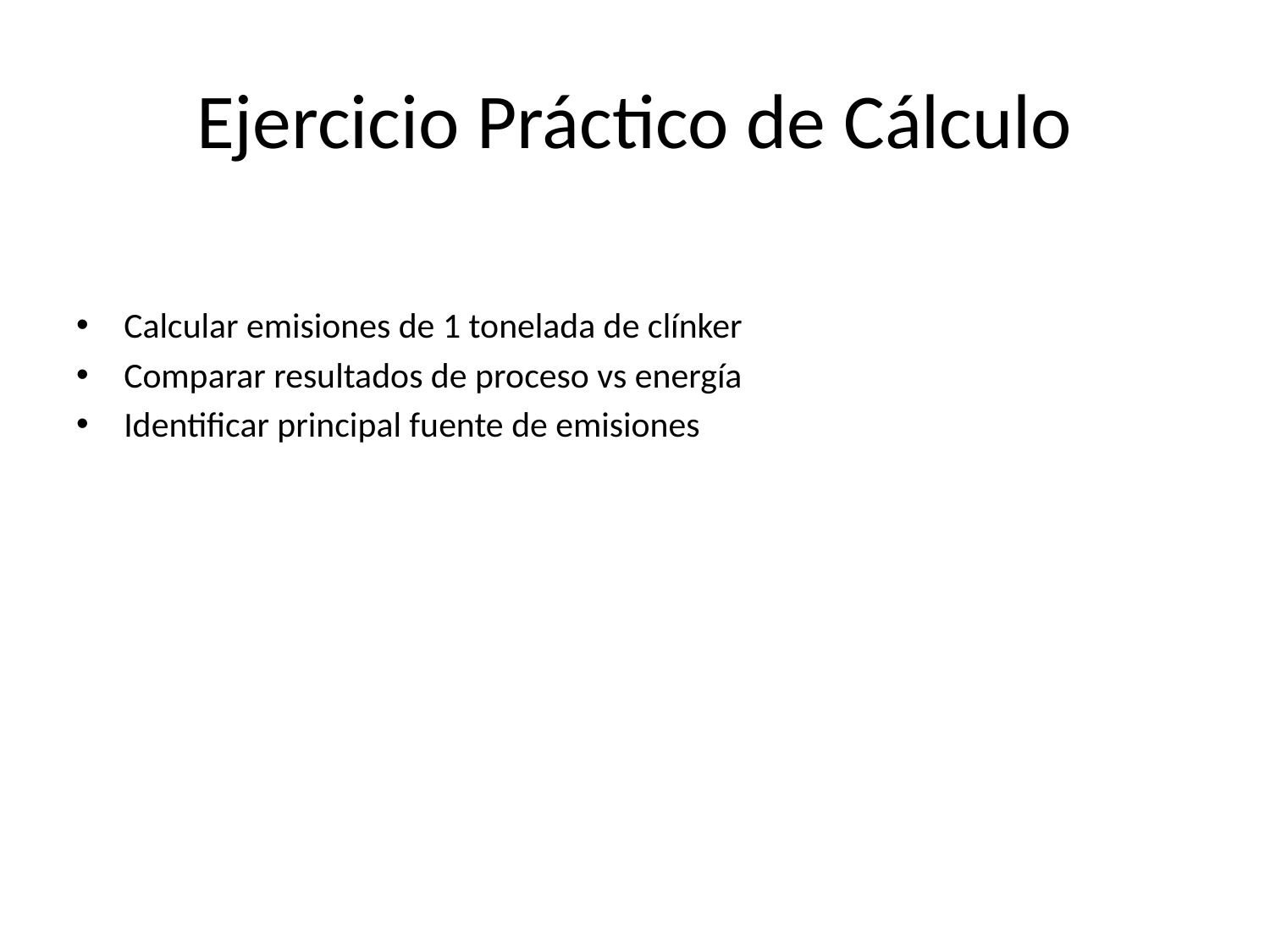

# Ejercicio Práctico de Cálculo

Calcular emisiones de 1 tonelada de clínker
Comparar resultados de proceso vs energía
Identificar principal fuente de emisiones